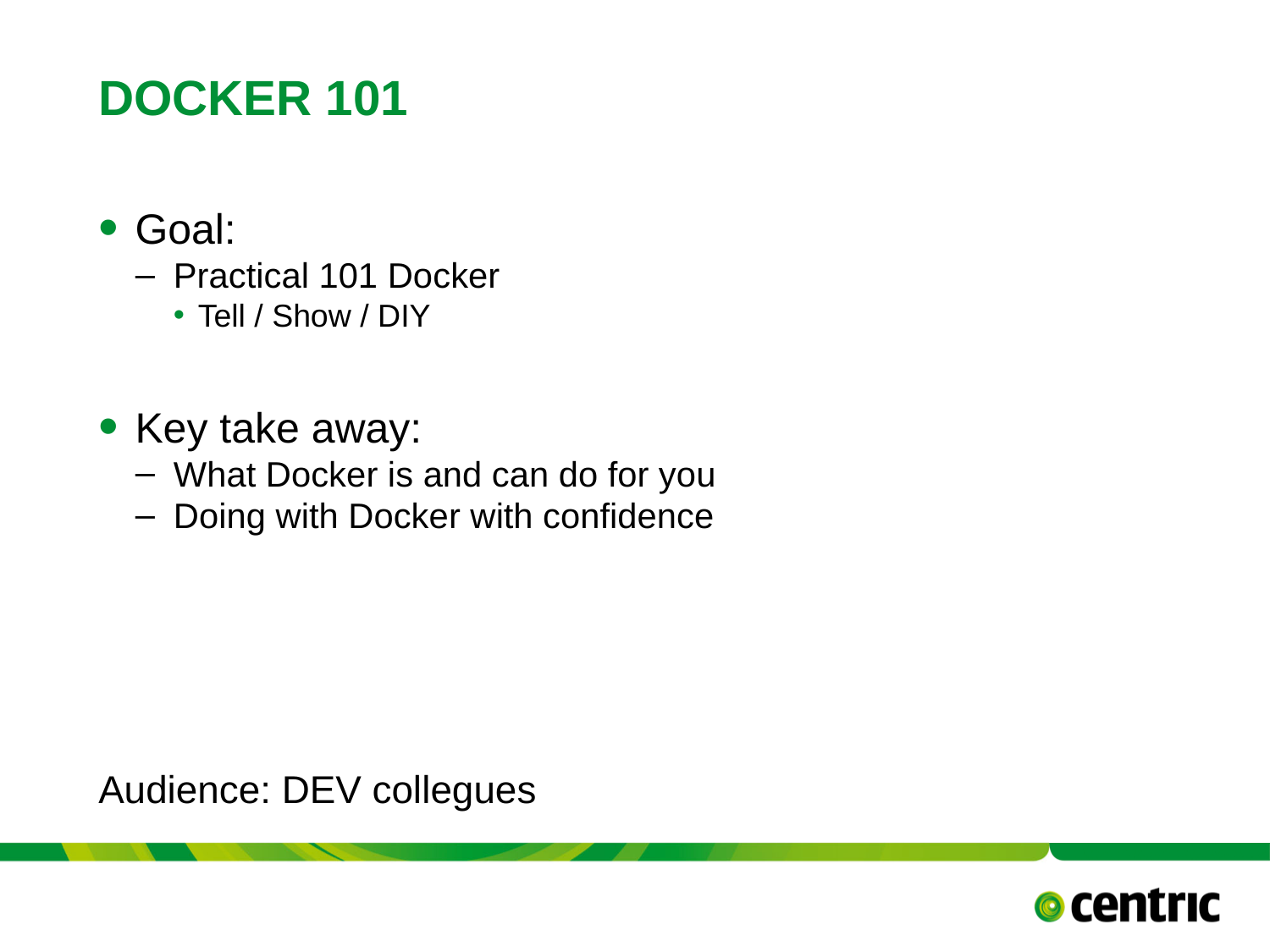

# Docker 101
Goal:
Practical 101 Docker
Tell / Show / DIY

Key take away:
What Docker is and can do for you
Doing with Docker with confidence

Audience: DEV collegues

TITLE PRESENTATION
September 13, 2017